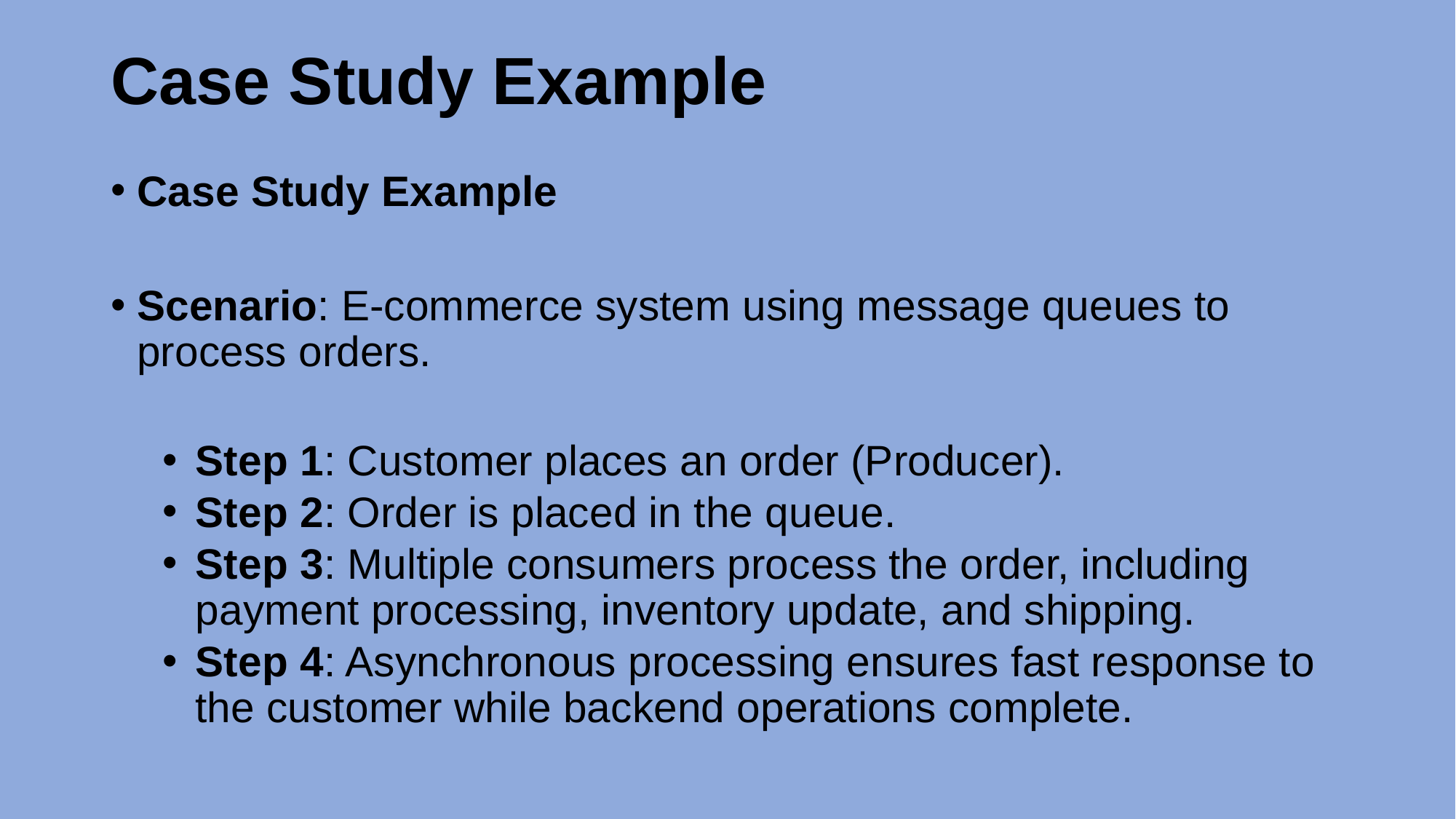

# Case Study Example
Case Study Example

Scenario: E-commerce system using message queues to process orders.

Step 1: Customer places an order (Producer).
Step 2: Order is placed in the queue.
Step 3: Multiple consumers process the order, including payment processing, inventory update, and shipping.
Step 4: Asynchronous processing ensures fast response to the customer while backend operations complete.